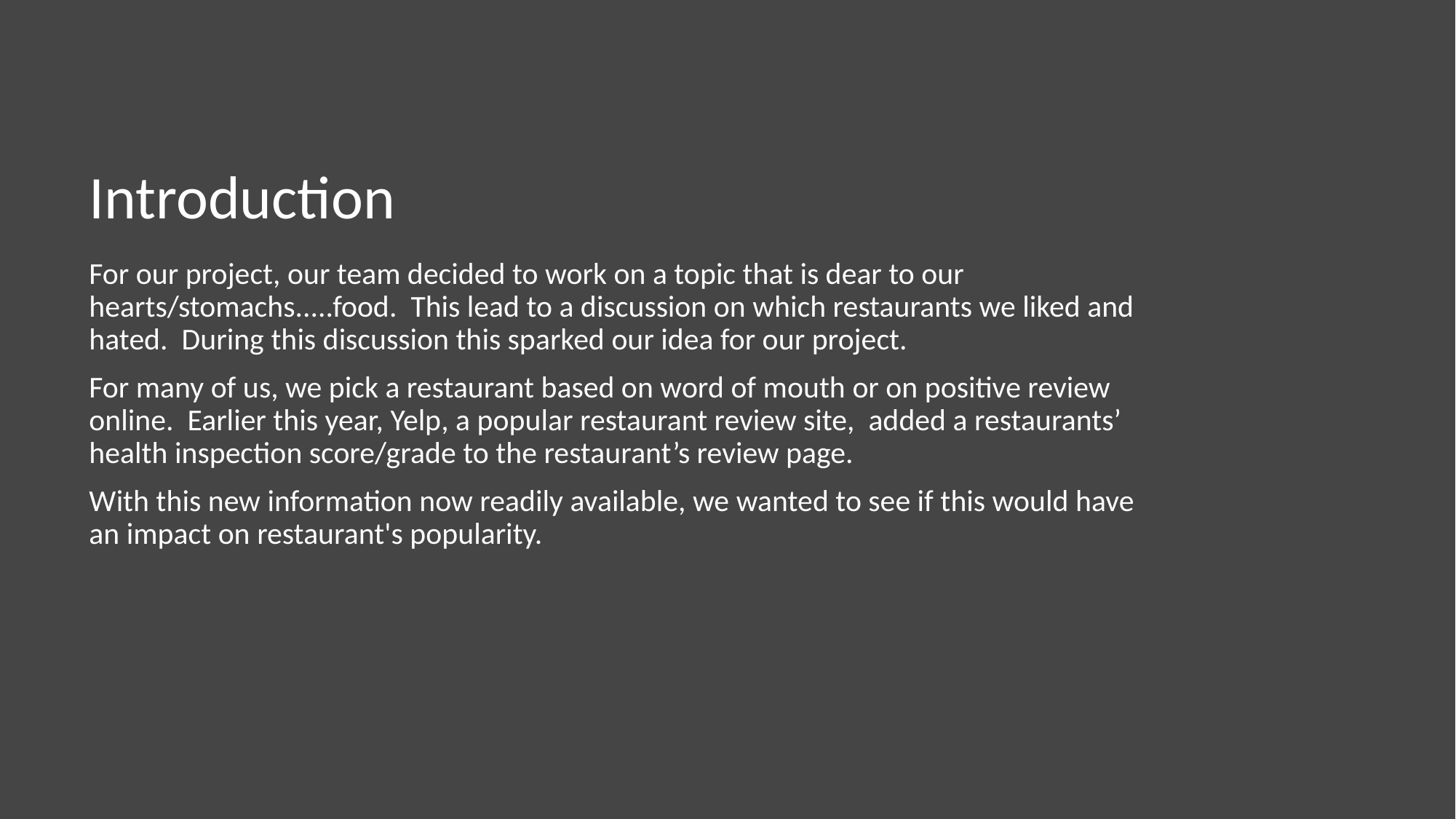

# Introduction
For our project, our team decided to work on a topic that is dear to our hearts/stomachs.....food.  This lead to a discussion on which restaurants we liked and hated.  During this discussion this sparked our idea for our project.
For many of us, we pick a restaurant based on word of mouth or on positive review online.  Earlier this year, Yelp, a popular restaurant review site,  added a restaurants’ health inspection score/grade to the restaurant’s review page.
With this new information now readily available, we wanted to see if this would have an impact on restaurant's popularity.